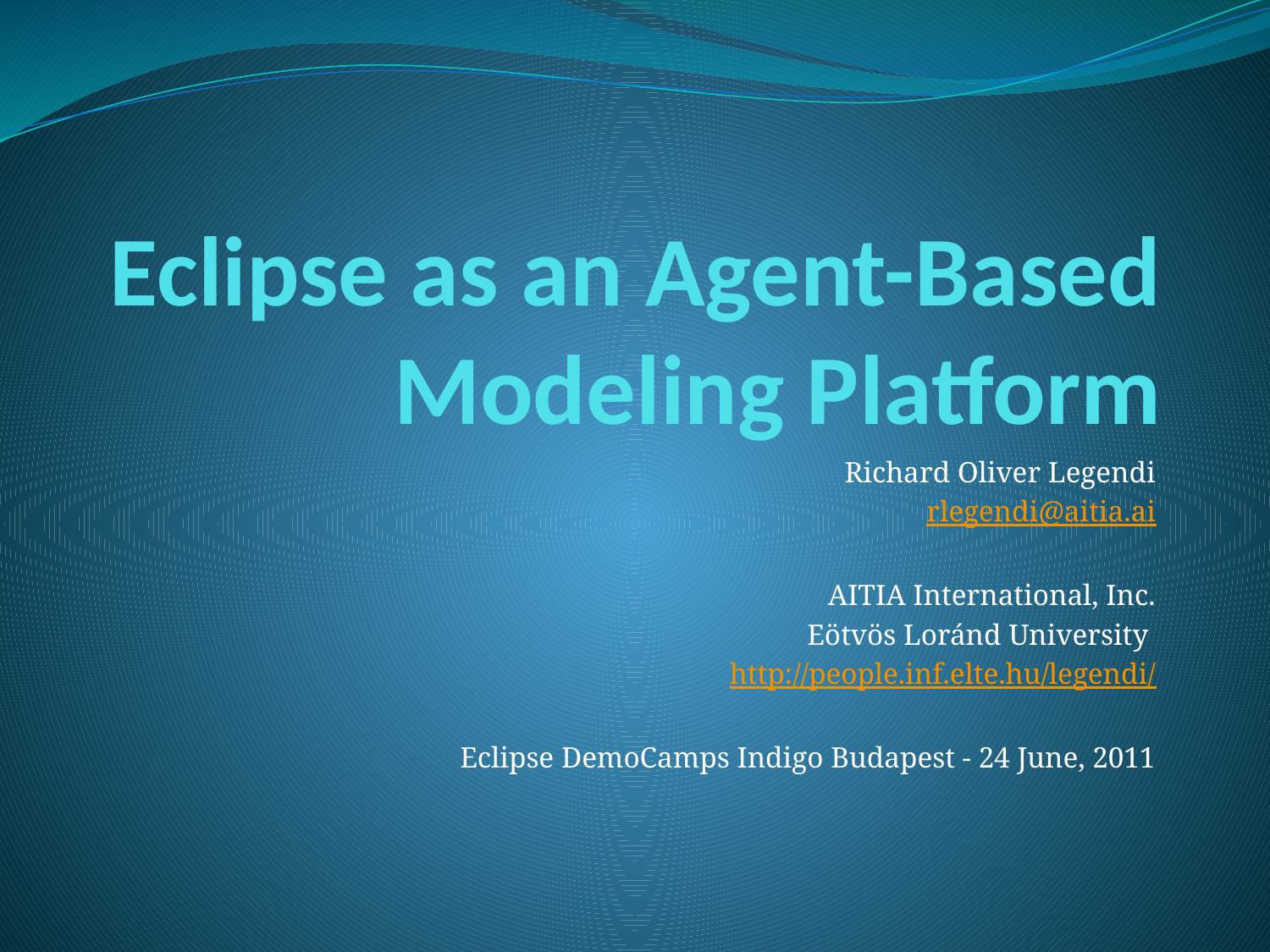

# Eclipse as an Agent-Based Modeling Platform
Richard Oliver Legendi
rlegendi@aitia.ai

AITIA International, Inc.
Eötvös Loránd University
http://people.inf.elte.hu/legendi/

Eclipse DemoCamps Indigo Budapest - 24 June, 2011